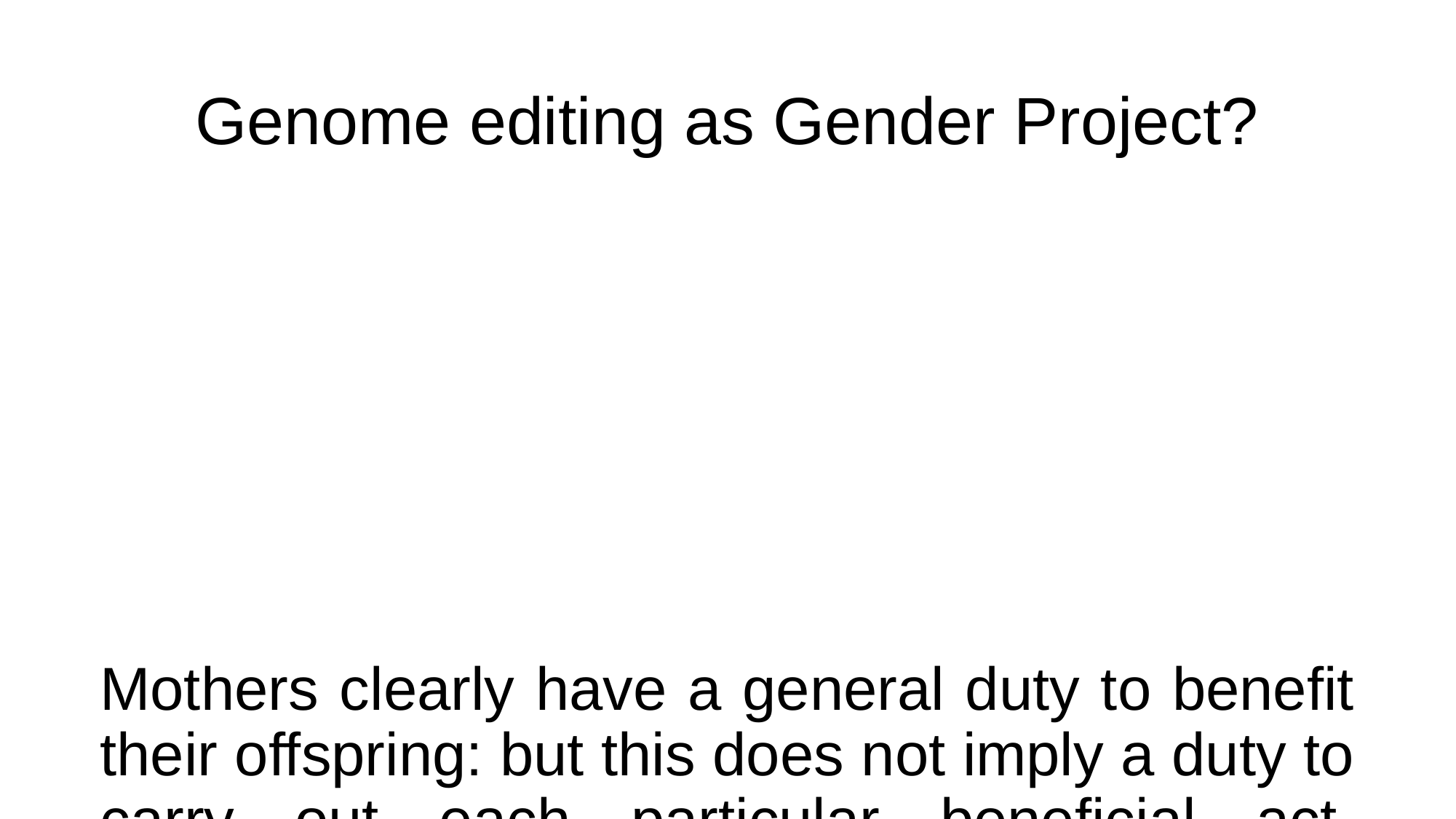

# Genome editing as Gender Project?

Mothers clearly have a general duty to benefit their offspring: but this does not imply a duty to carry out each particular beneficial act. “Mothers do not have a moral duty to carry out each and every act that would benefit their baby” (p. 515).